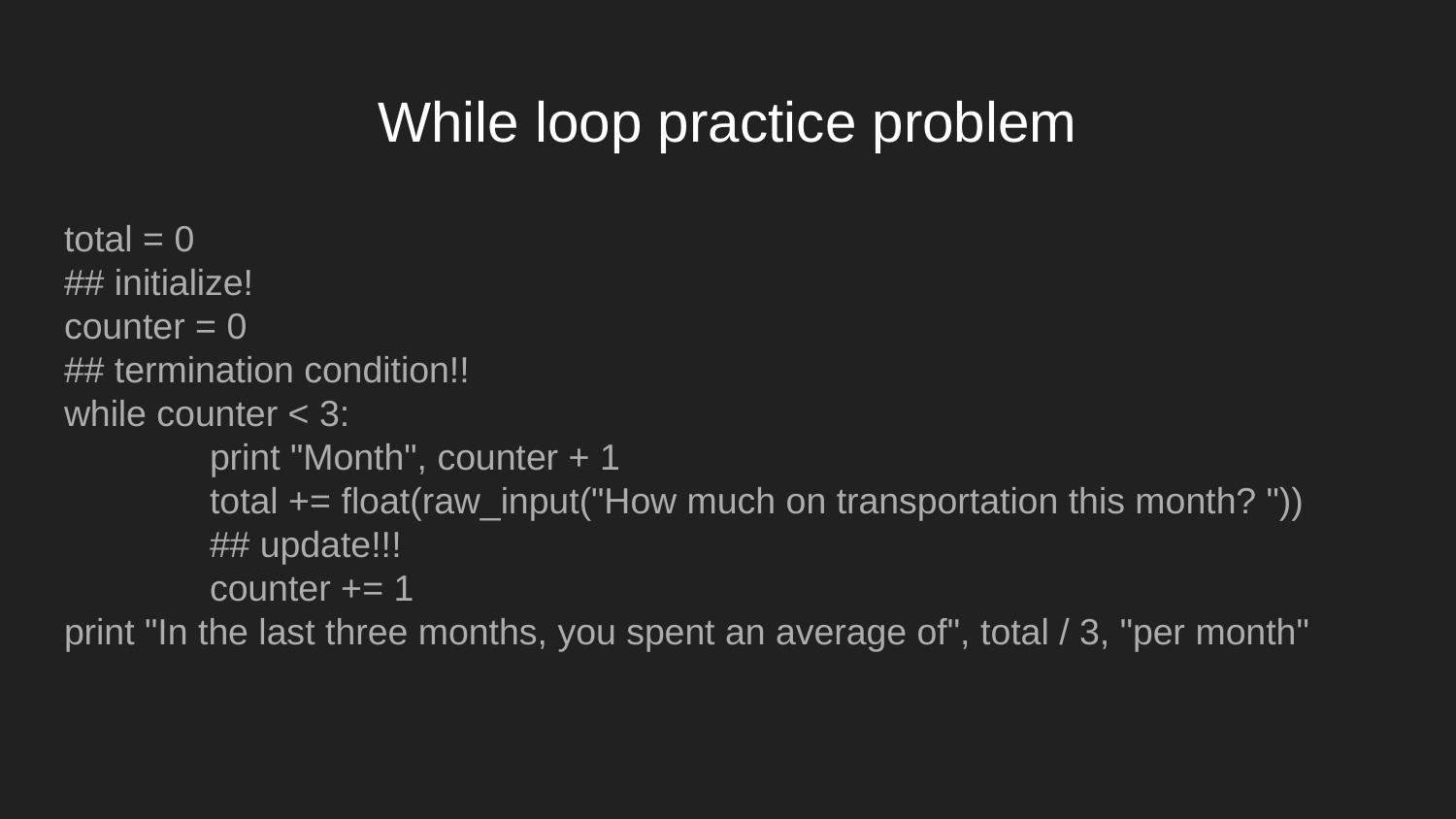

# While loop practice problem
total = 0
## initialize!
counter = 0
## termination condition!!
while counter < 3:
 	print "Month", counter + 1
 	total += float(raw_input("How much on transportation this month? "))
	## update!!!
 	counter += 1
print "In the last three months, you spent an average of", total / 3, "per month"